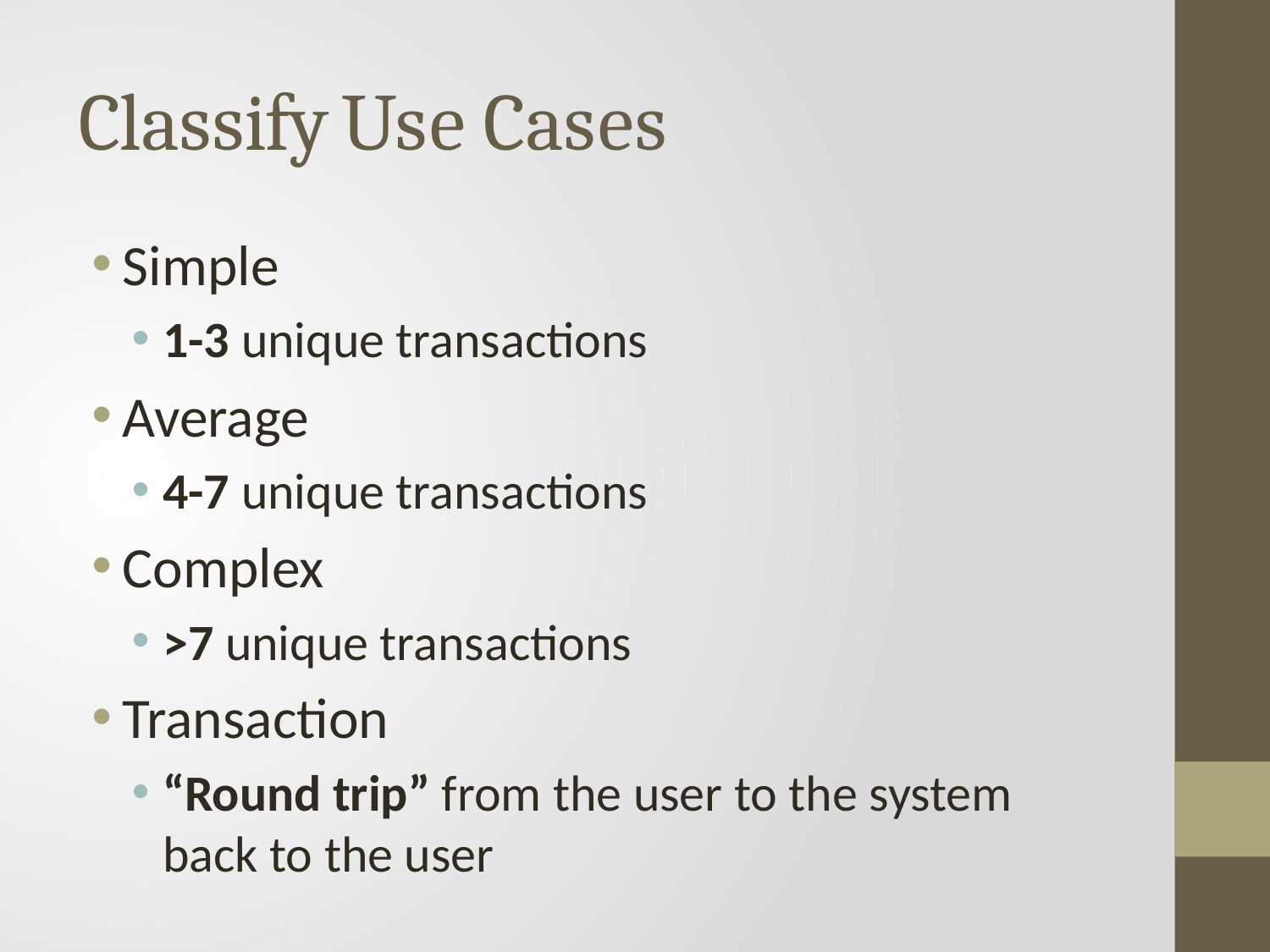

# Classify Use Cases
Simple
1-3 unique transactions
Average
4-7 unique transactions
Complex
>7 unique transactions
Transaction
“Round trip” from the user to the system back to the user